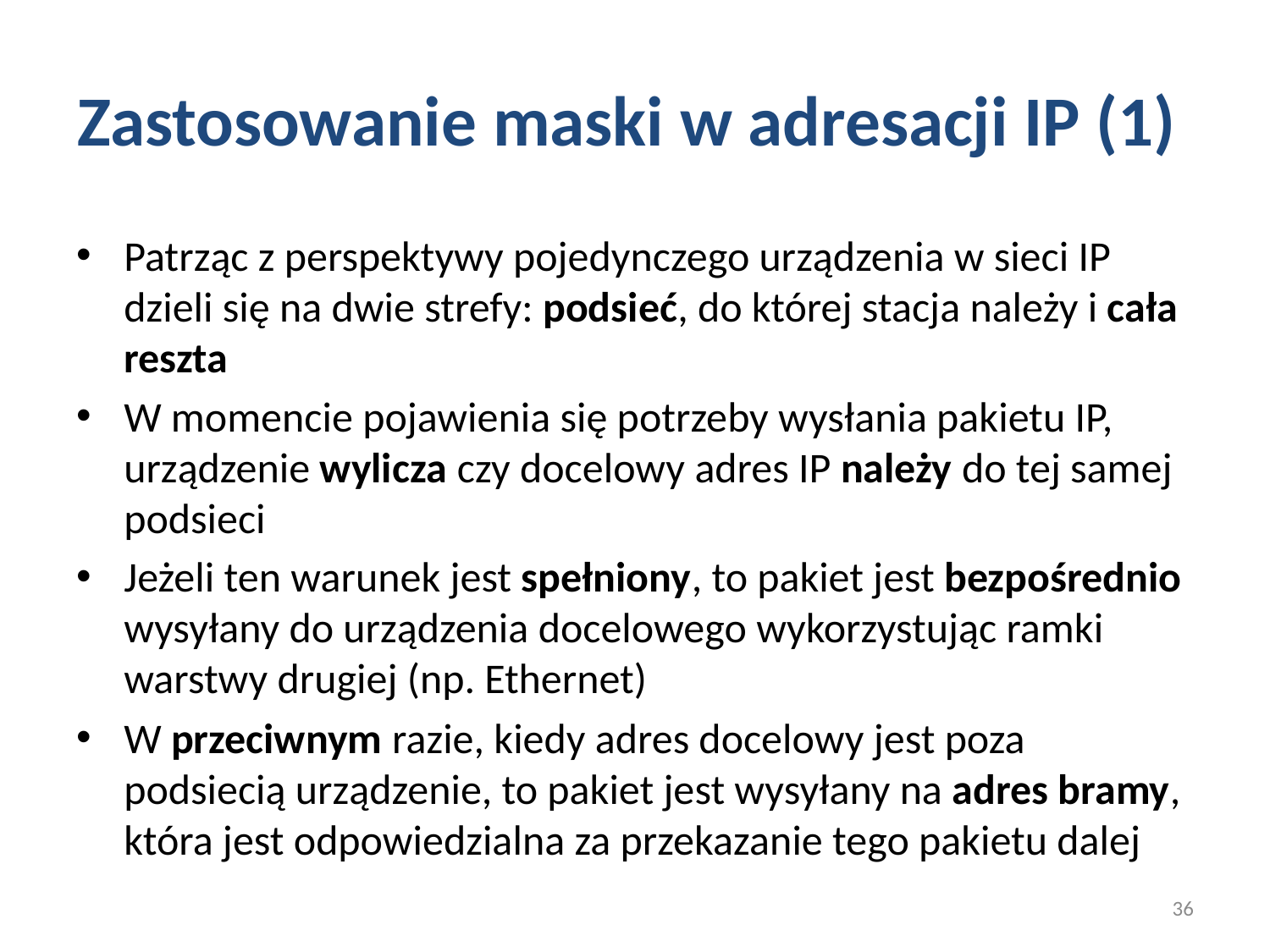

# Zastosowanie maski w adresacji IP (1)
Patrząc z perspektywy pojedynczego urządzenia w sieci IP dzieli się na dwie strefy: podsieć, do której stacja należy i cała reszta
W momencie pojawienia się potrzeby wysłania pakietu IP, urządzenie wylicza czy docelowy adres IP należy do tej samej podsieci
Jeżeli ten warunek jest spełniony, to pakiet jest bezpośrednio wysyłany do urządzenia docelowego wykorzystując ramki warstwy drugiej (np. Ethernet)
W przeciwnym razie, kiedy adres docelowy jest poza podsiecią urządzenie, to pakiet jest wysyłany na adres bramy, która jest odpowiedzialna za przekazanie tego pakietu dalej
36